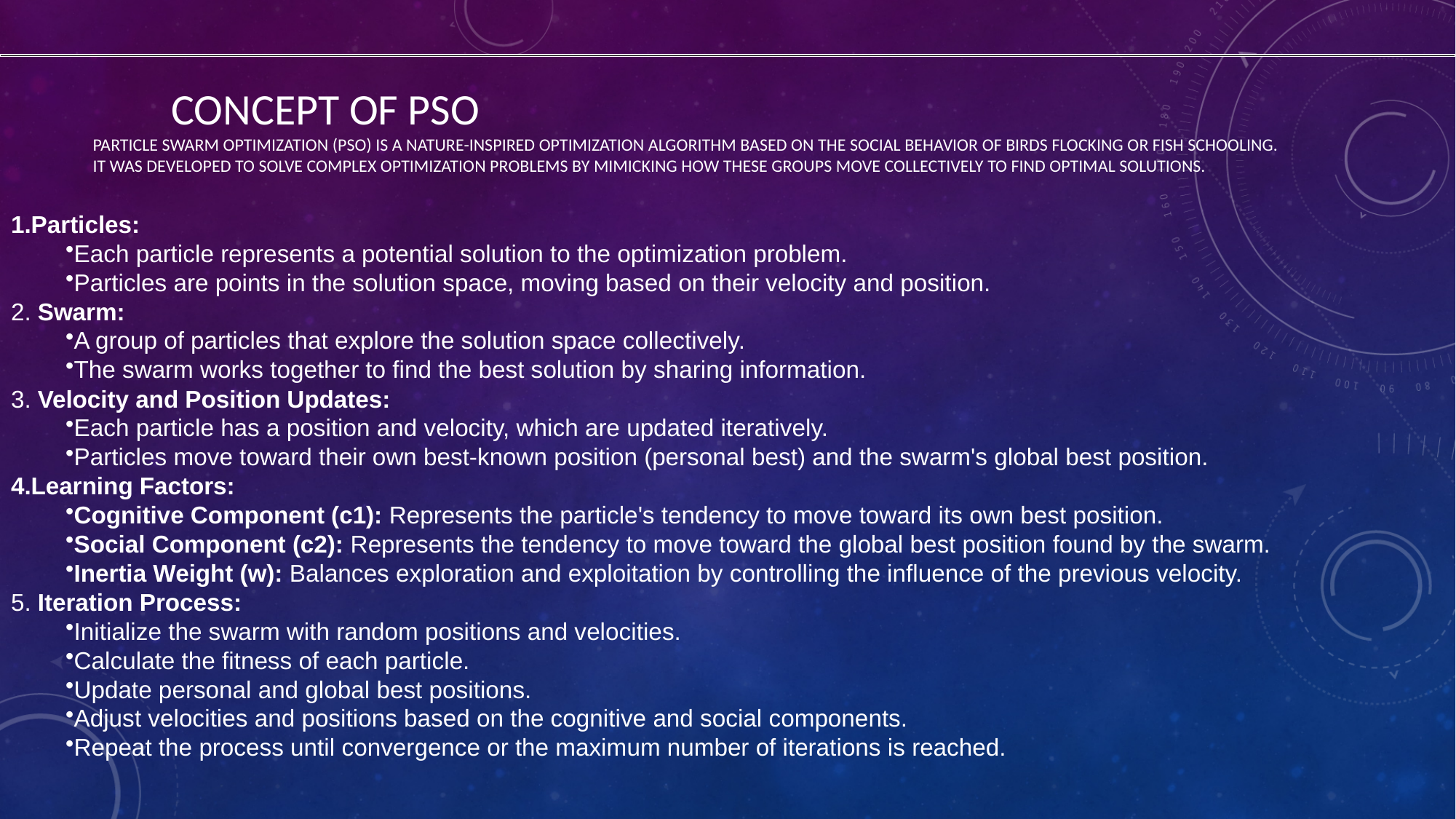

# CONCEPT OF PSO Particle Swarm Optimization (PSO) is a nature-inspired optimization algorithm based on the social behavior of birds flocking or fish schooling. It was developed to solve complex optimization problems by mimicking how these groups move collectively to find optimal solutions.

Particles:
Each particle represents a potential solution to the optimization problem.
Particles are points in the solution space, moving based on their velocity and position.
 Swarm:
A group of particles that explore the solution space collectively.
The swarm works together to find the best solution by sharing information.
 Velocity and Position Updates:
Each particle has a position and velocity, which are updated iteratively.
Particles move toward their own best-known position (personal best) and the swarm's global best position.
Learning Factors:
Cognitive Component (c1): Represents the particle's tendency to move toward its own best position.
Social Component (c2): Represents the tendency to move toward the global best position found by the swarm.
Inertia Weight (w): Balances exploration and exploitation by controlling the influence of the previous velocity.
 Iteration Process:
Initialize the swarm with random positions and velocities.
Calculate the fitness of each particle.
Update personal and global best positions.
Adjust velocities and positions based on the cognitive and social components.
Repeat the process until convergence or the maximum number of iterations is reached.